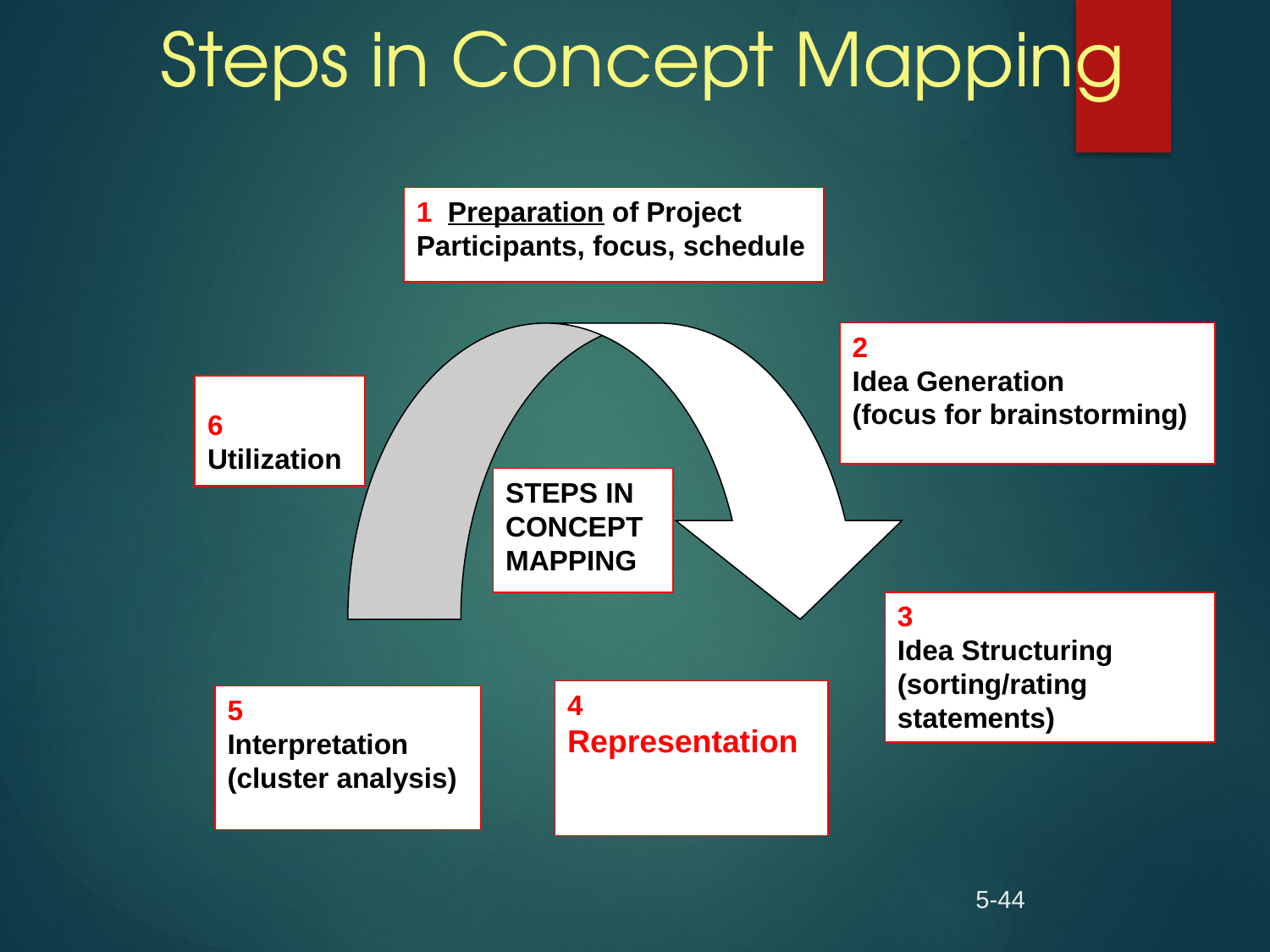

# Steps in Concept Mapping
1  Preparation of Project
Participants, focus, schedule
2
Idea Generation
(focus for brainstorming)

STEPS IN
CONCEPT
MAPPING

6
Utilization

3
Idea Structuring
(sorting/rating statements)
4
Representation
5
Interpretation
(cluster analysis)
5-44